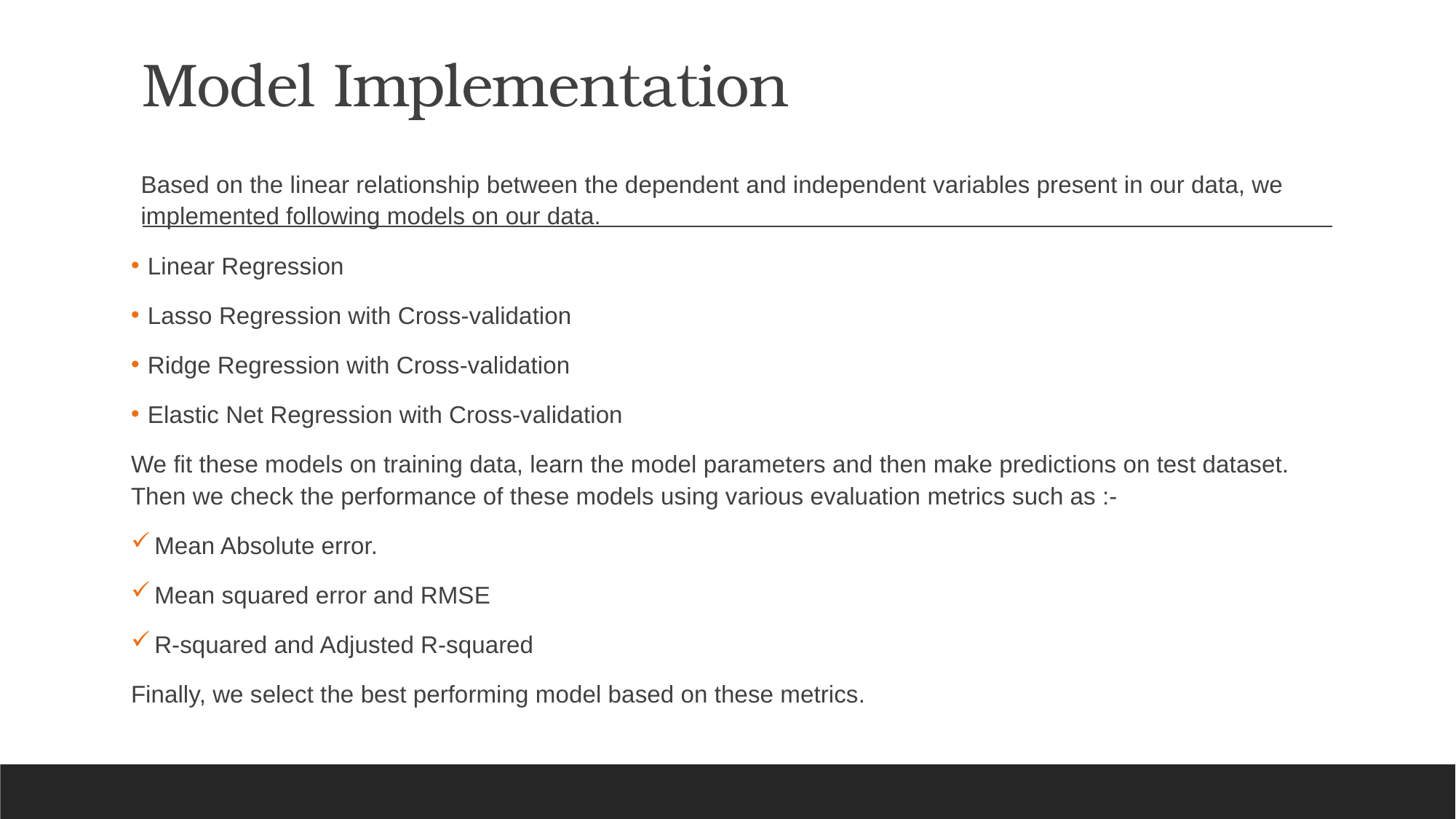

# Model Implementation
Based on the linear relationship between the dependent and independent variables present in our data, we implemented following models on our data.
 Linear Regression
 Lasso Regression with Cross-validation
 Ridge Regression with Cross-validation
 Elastic Net Regression with Cross-validation
We fit these models on training data, learn the model parameters and then make predictions on test dataset. Then we check the performance of these models using various evaluation metrics such as :-
 Mean Absolute error.
 Mean squared error and RMSE
 R-squared and Adjusted R-squared
Finally, we select the best performing model based on these metrics.